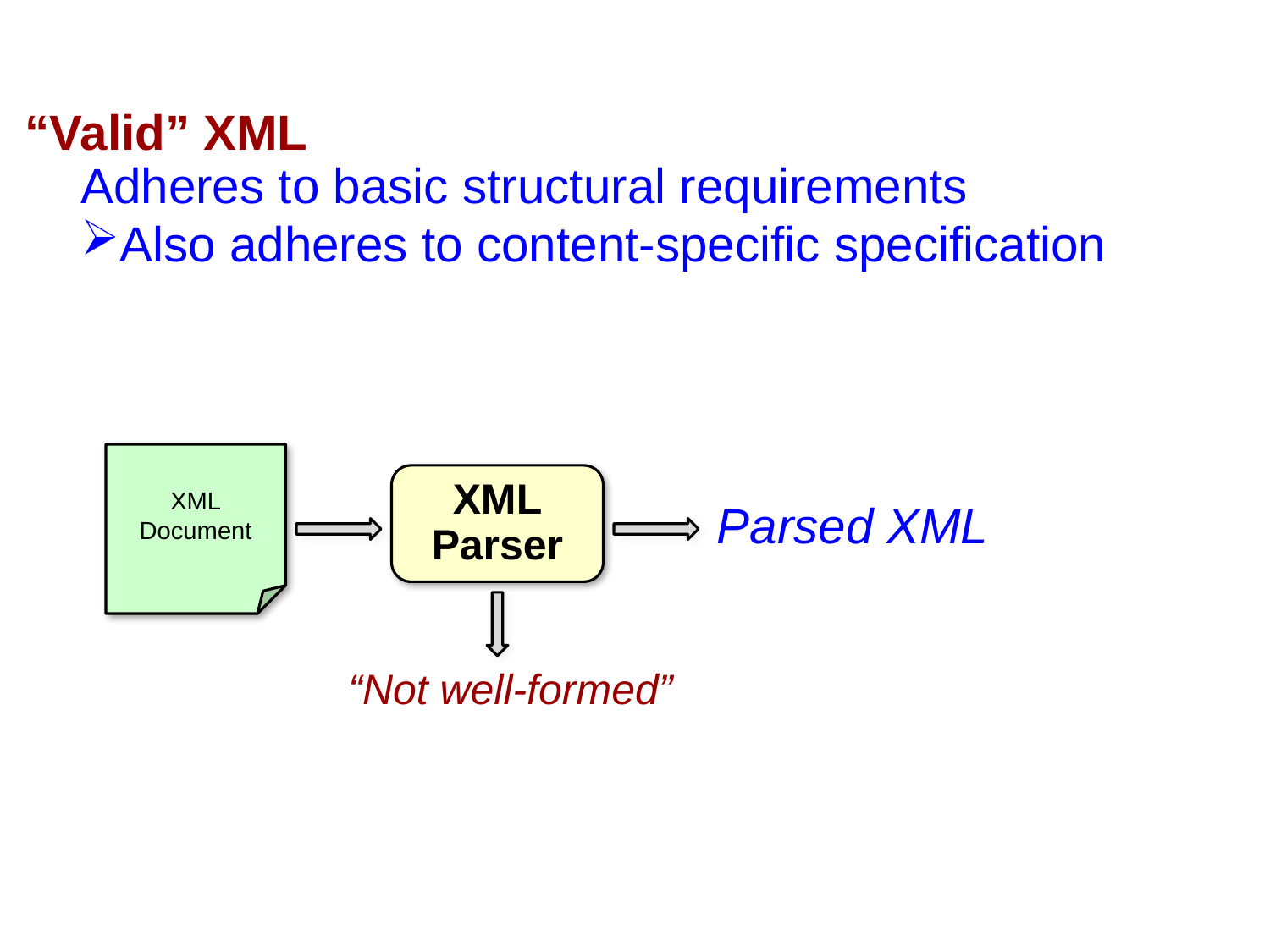

“Valid” XML
Adheres to basic structural requirements
Also adheres to content-specific specification
XML
Document
XML
Parser
Parsed XML

“Not well-formed”